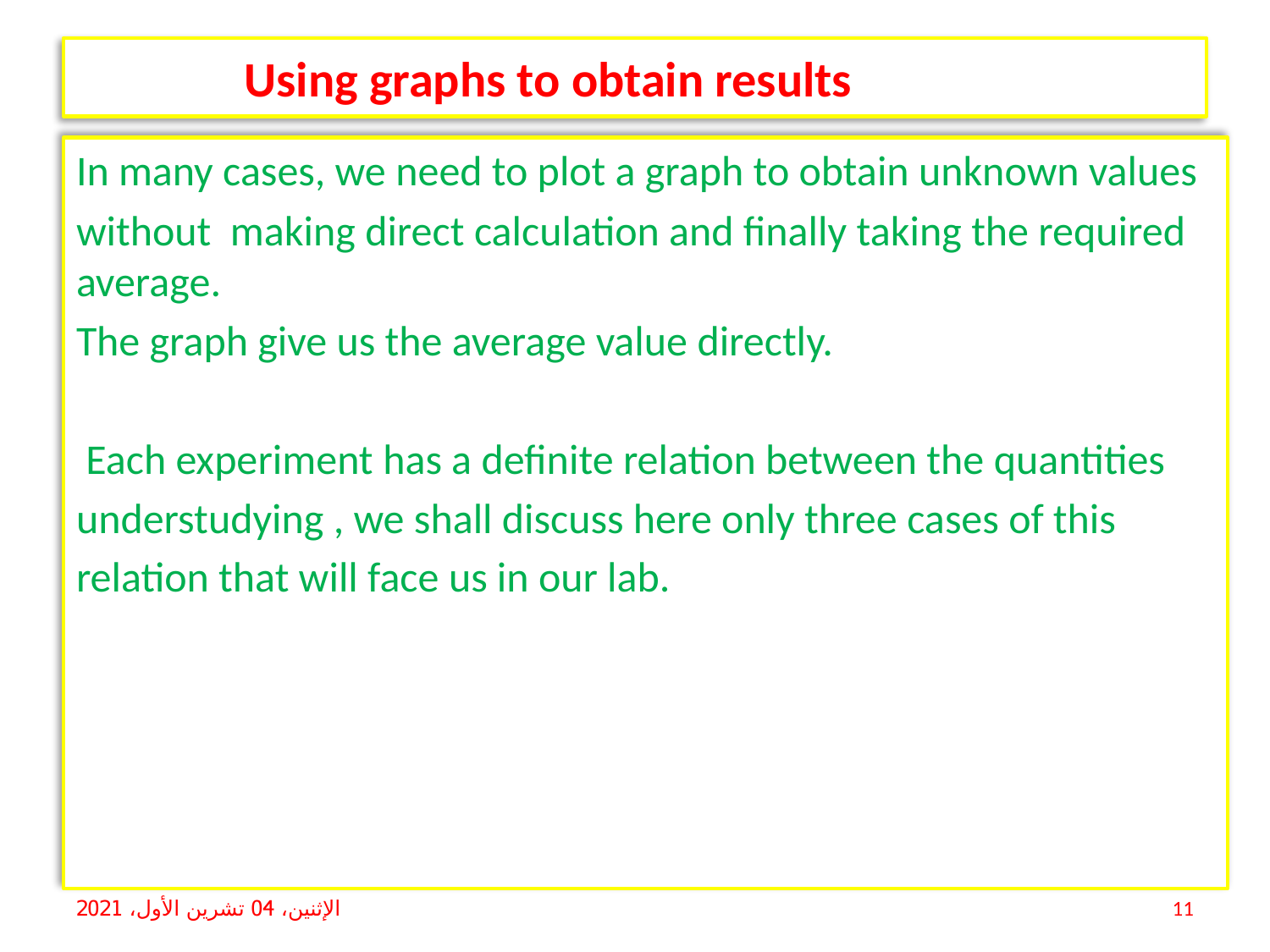

# Using graphs to obtain results
In many cases, we need to plot a graph to obtain unknown values
without  making direct calculation and finally taking the required average.
The graph give us the average value directly.

 Each experiment has a definite relation between the quantities
understudying , we shall discuss here only three cases of this
relation that will face us in our lab.

الإثنين، 04 تشرين الأول، 2021
11